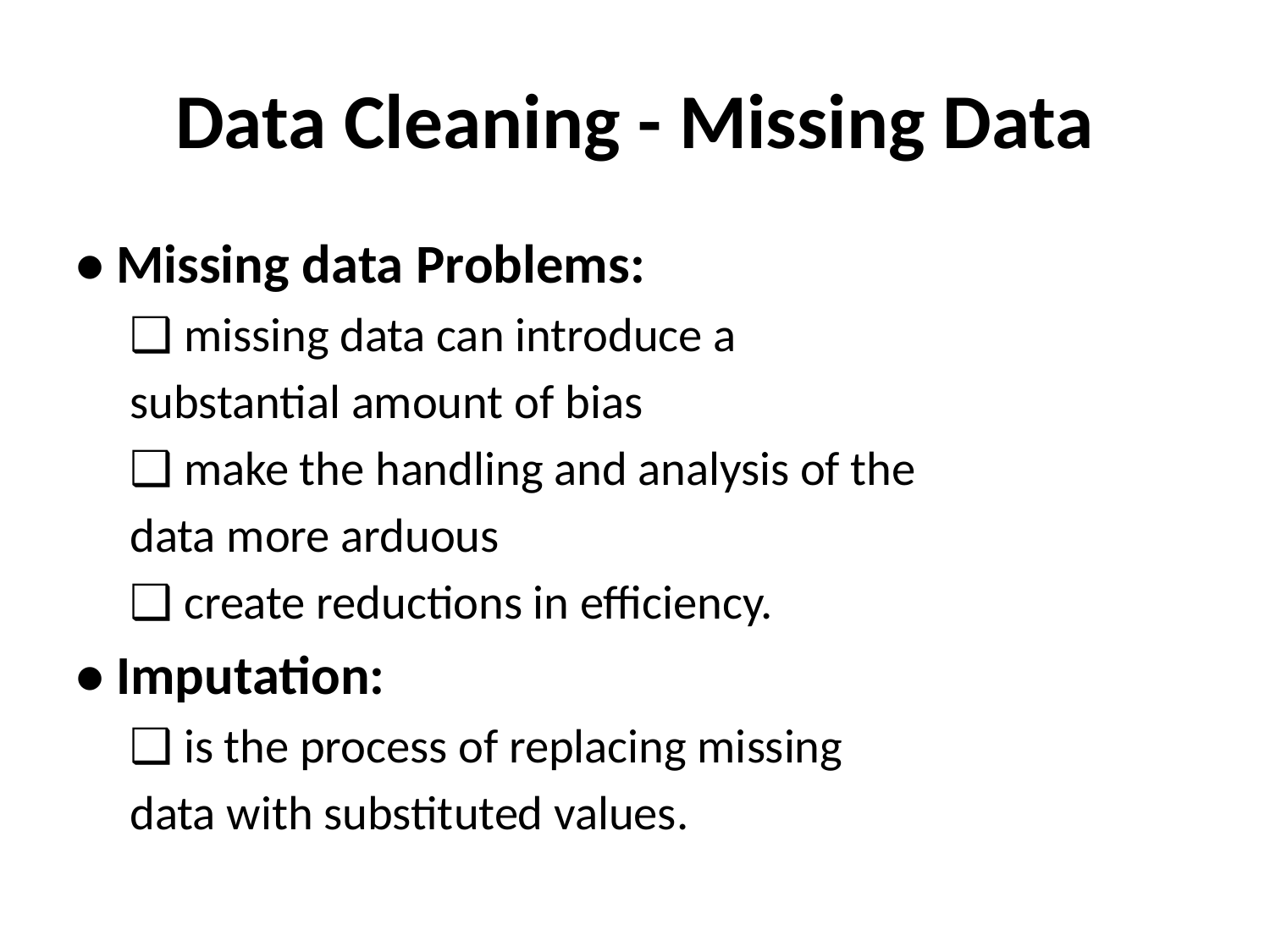

# Data Cleaning - Missing Data
• Missing data Problems:
❑ missing data can introduce a
substantial amount of bias
❑ make the handling and analysis of the
data more arduous
❑ create reductions in efficiency.
• Imputation:
❑ is the process of replacing missing
data with substituted values.